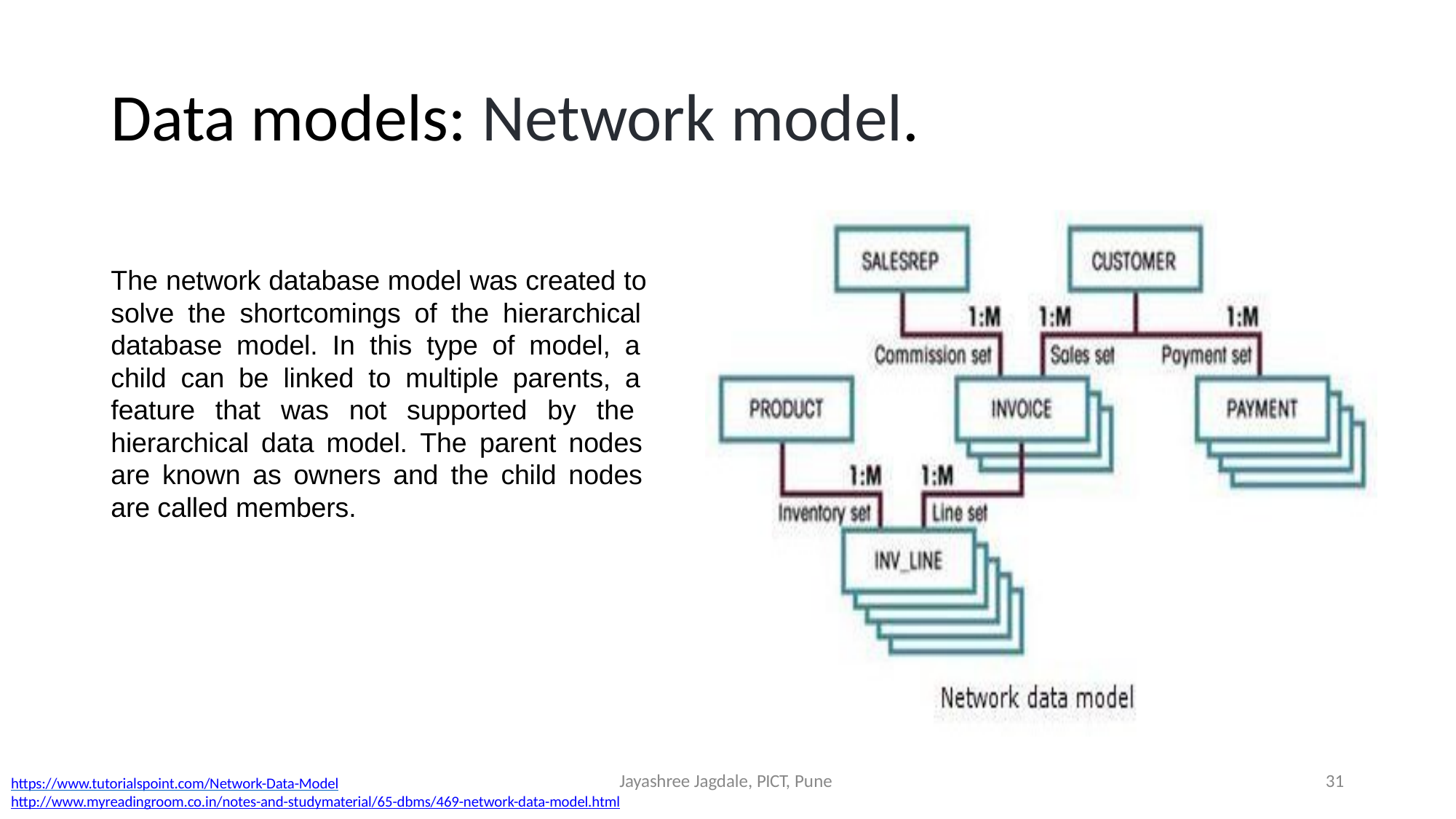

Data models: Network model.

The network database model was created to  solve the shortcomings of the hierarchical  database model. In this type of model, a  child can be linked to multiple parents, a  feature that was not supported by the  hierarchical data model. The parent nodes  are known as owners and the child nodes  are called members.
Jayashree Jagdale, PICT, Pune
31
https://www.tutorialspoint.com/Network-Data-Model
http://www.myreadingroom.co.in/notes-and-studymaterial/65-dbms/469-network-data-model.html